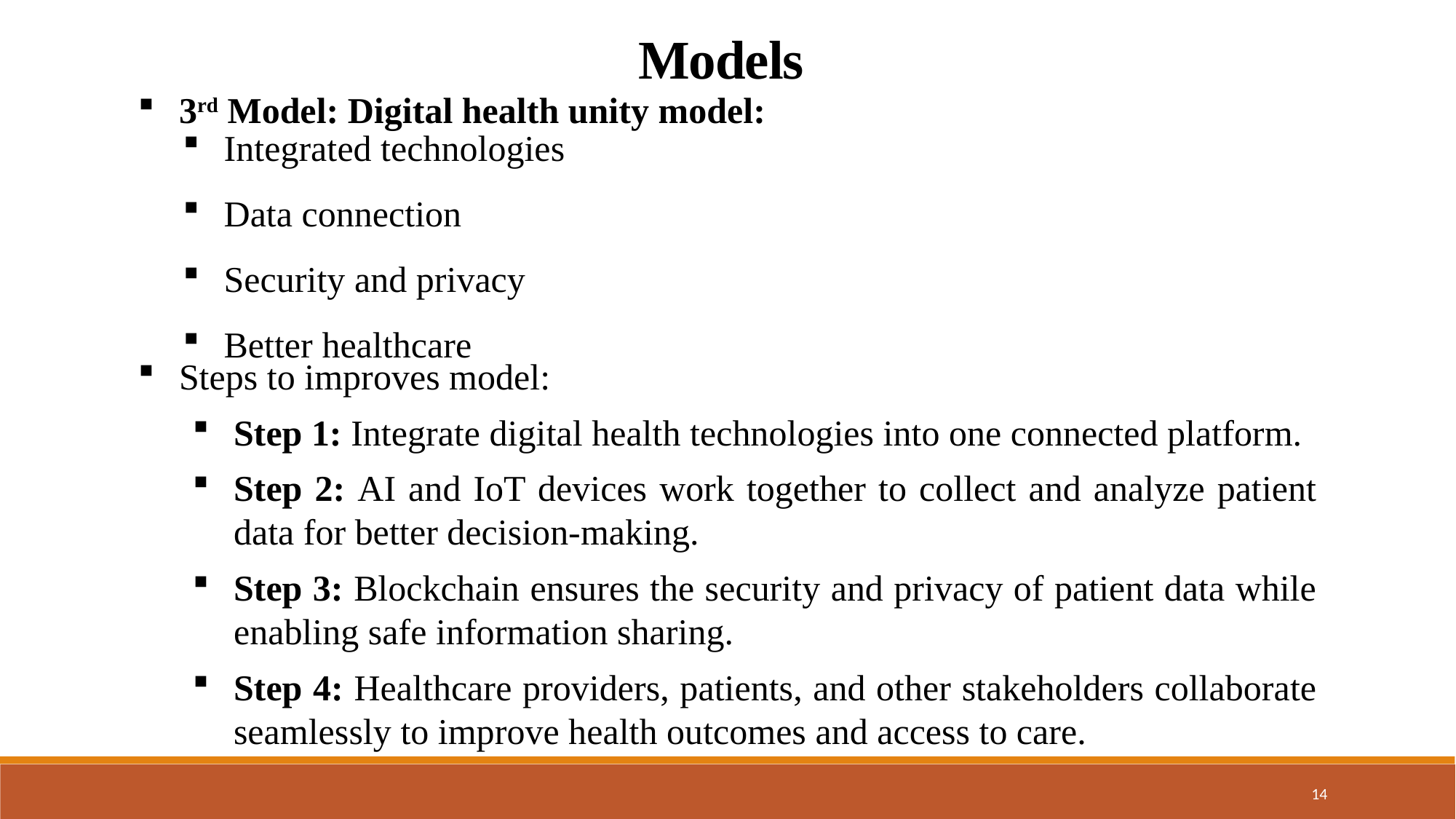

Models
3rd Model: Digital health unity model:
Integrated technologies
Data connection
Security and privacy
Better healthcare
Steps to improves model:
Step 1: Integrate digital health technologies into one connected platform.
Step 2: AI and IoT devices work together to collect and analyze patient data for better decision-making.
Step 3: Blockchain ensures the security and privacy of patient data while enabling safe information sharing.
Step 4: Healthcare providers, patients, and other stakeholders collaborate seamlessly to improve health outcomes and access to care.
14